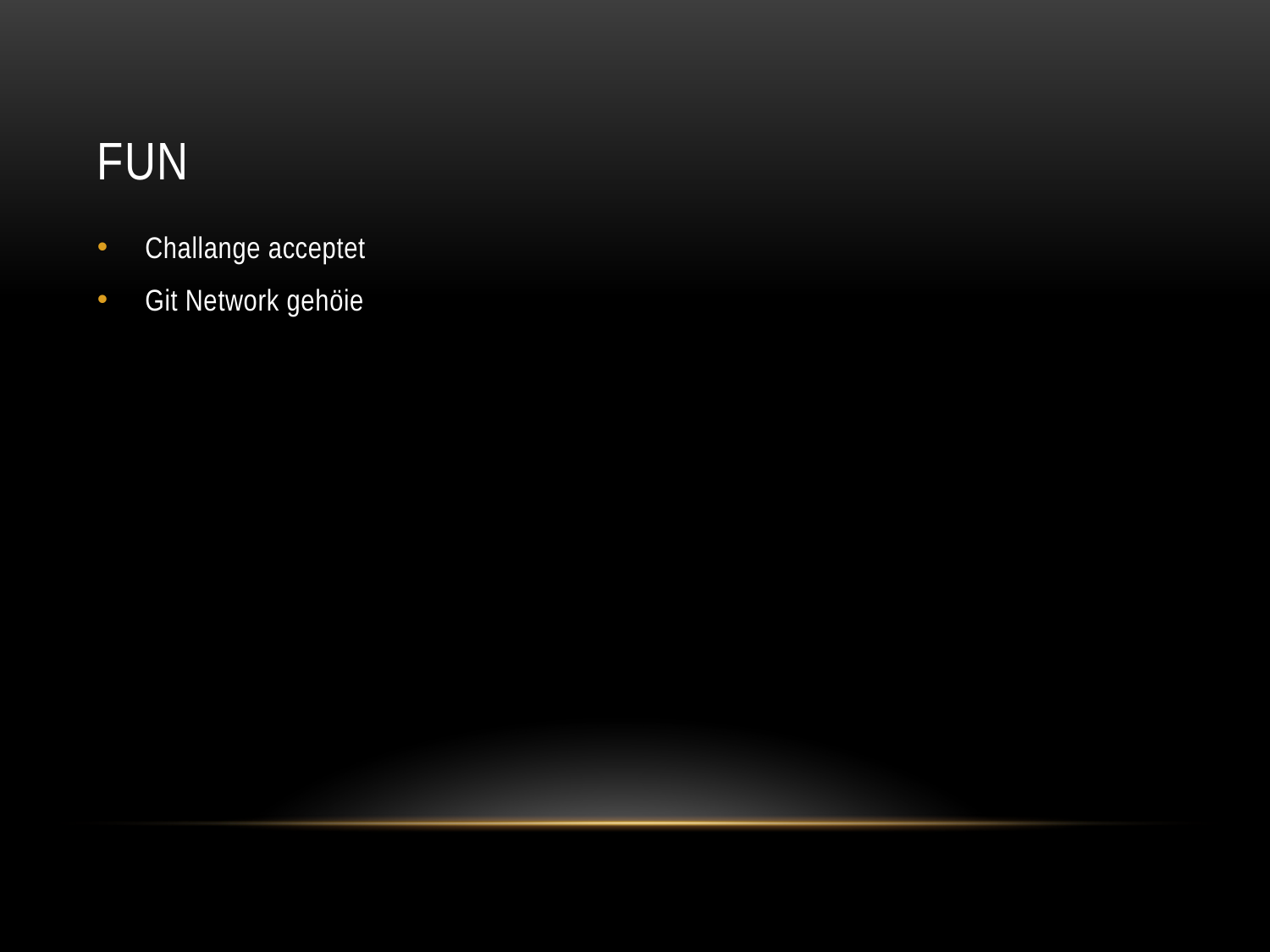

# Fun
Challange acceptet
Git Network gehöie